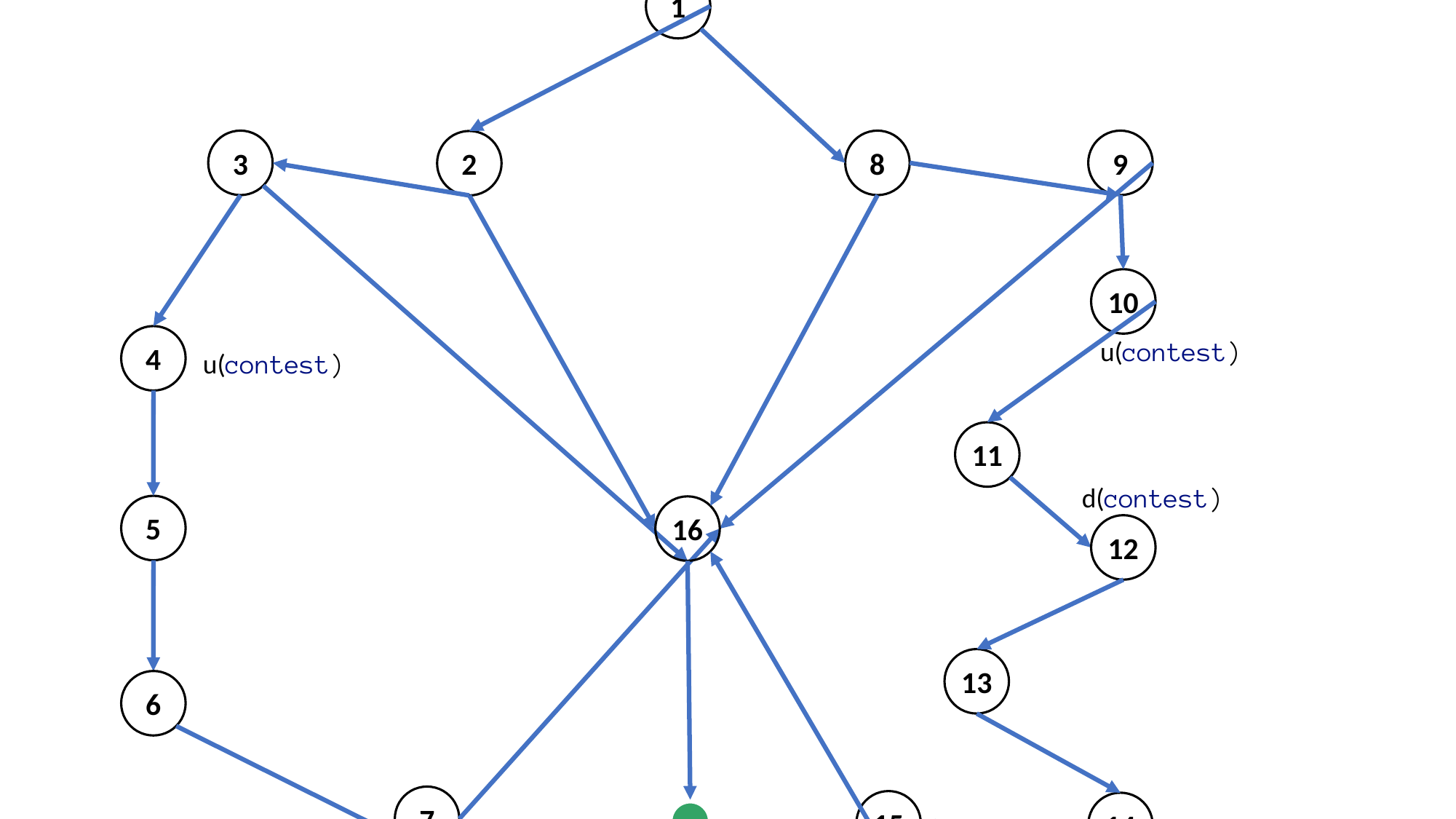

d(contest)
1
3
8
9
2
10
4
u(contest)
u(contest)
11
d(contest)
5
16
12
13
6
7
15
14

d(contest)